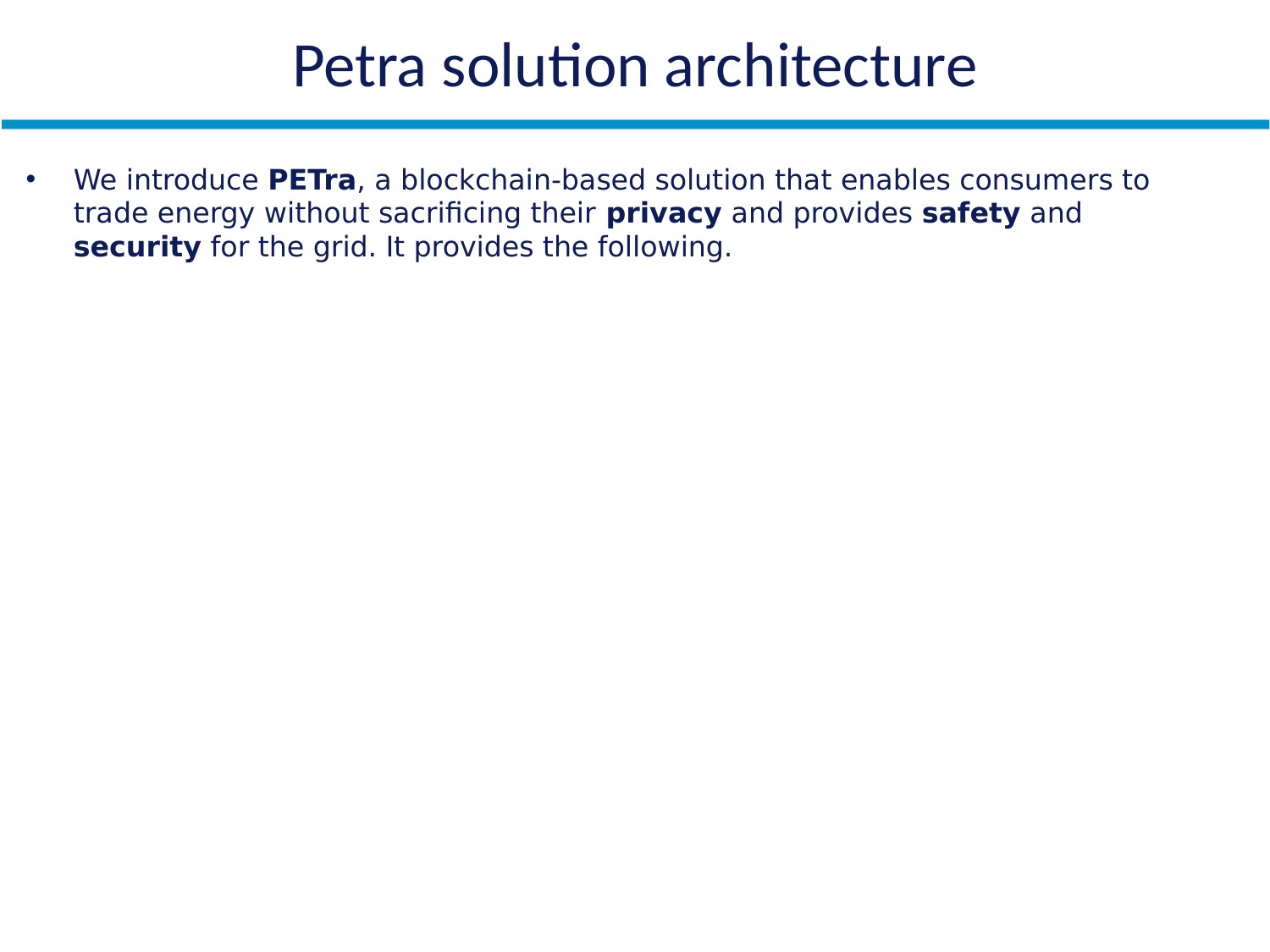

# Petra solution architecture
We introduce PETra, a blockchain-based solution that enables consumers to trade energy without sacrificing their privacy and provides safety and security for the grid. It provides the following.

PETra